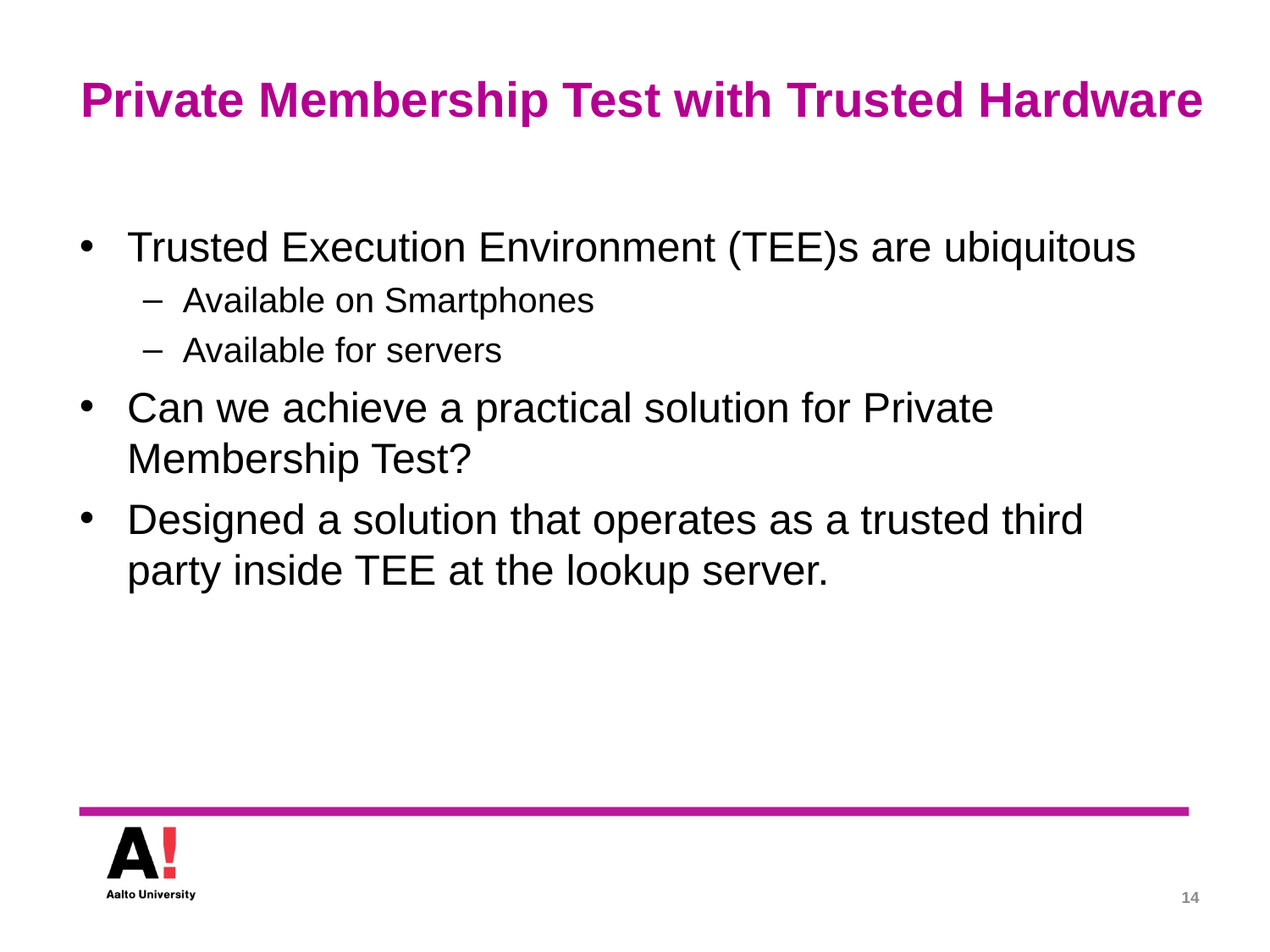

# Private Membership Test with Trusted Hardware
Trusted Execution Environment (TEE)s are ubiquitous
Available on Smartphones
Available for servers
Can we achieve a practical solution for Private Membership Test?
Designed a solution that operates as a trusted third party inside TEE at the lookup server.